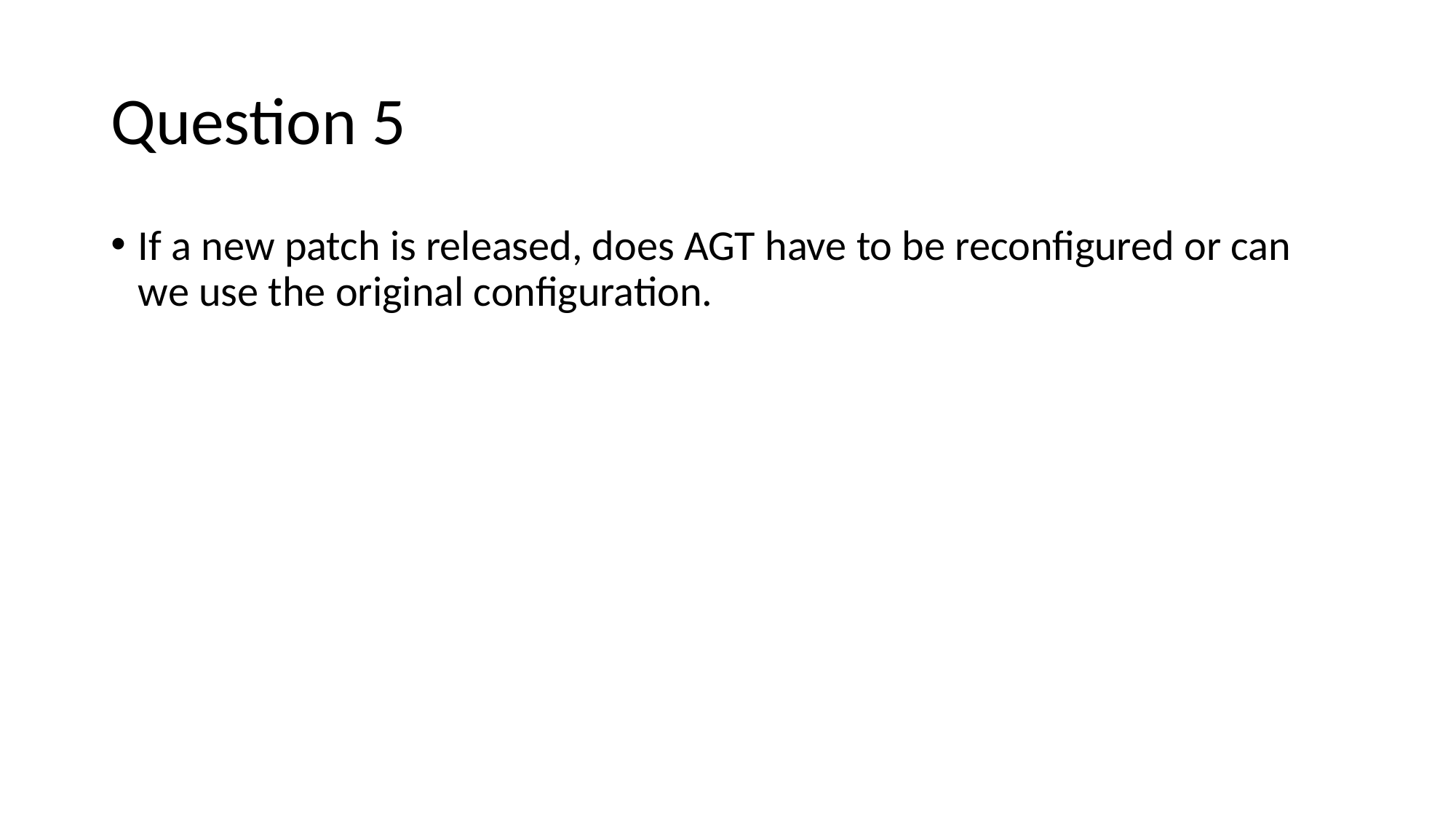

# Question 5
If a new patch is released, does AGT have to be reconfigured or can we use the original configuration.